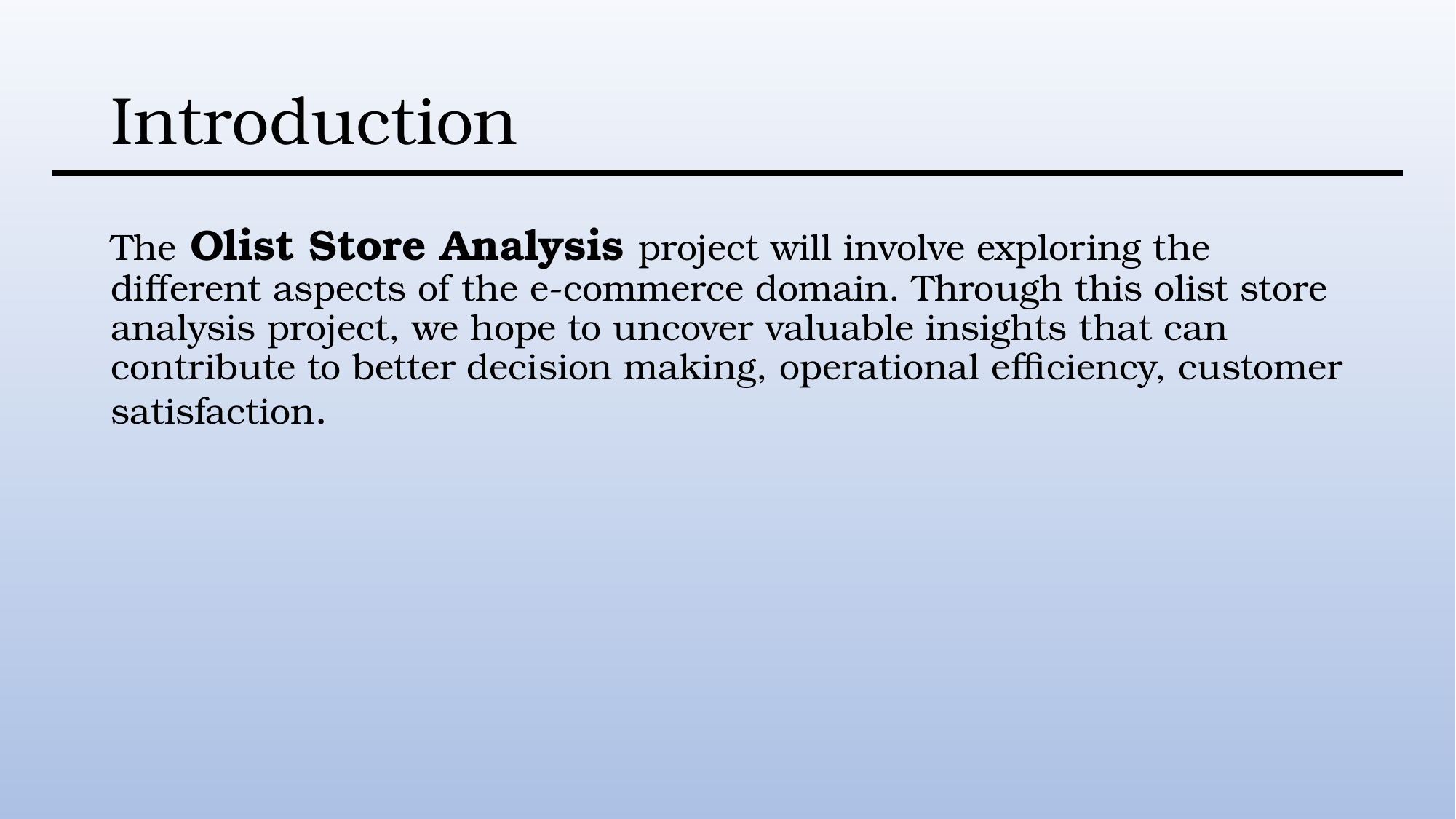

# Introduction
The Olist Store Analysis project will involve exploring the different aspects of the e-commerce domain. Through this olist store analysis project, we hope to uncover valuable insights that can contribute to better decision making, operational efficiency, customer satisfaction.